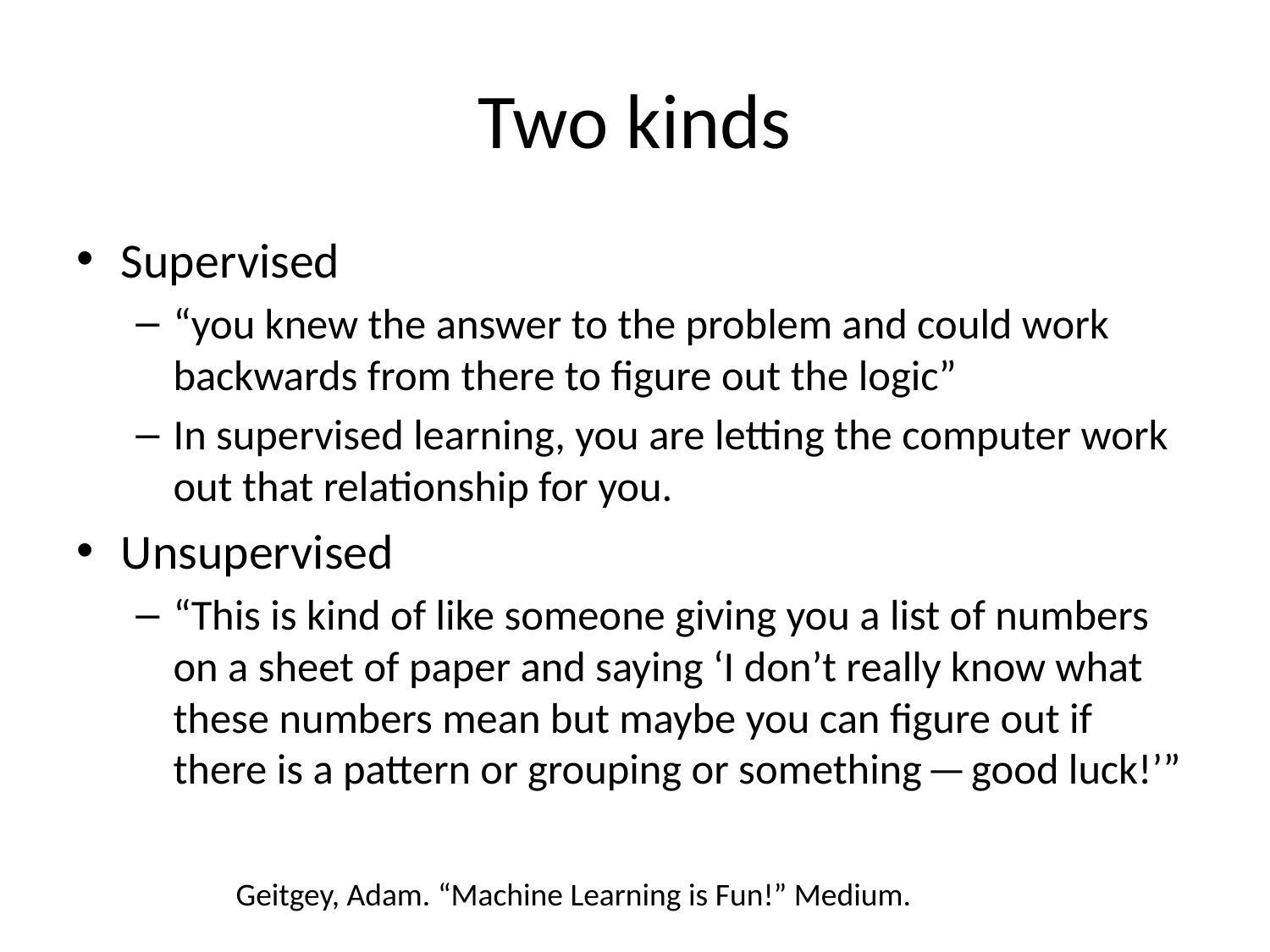

# Two kinds
Supervised
“you knew the answer to the problem and could work backwards from there to figure out the logic”
In supervised learning, you are letting the computer work out that relationship for you.
Unsupervised
“This is kind of like someone giving you a list of numbers on a sheet of paper and saying ‘I don’t really know what these numbers mean but maybe you can figure out if there is a pattern or grouping or something — good luck!’”

Geitgey, Adam. “Machine Learning is Fun!” Medium.